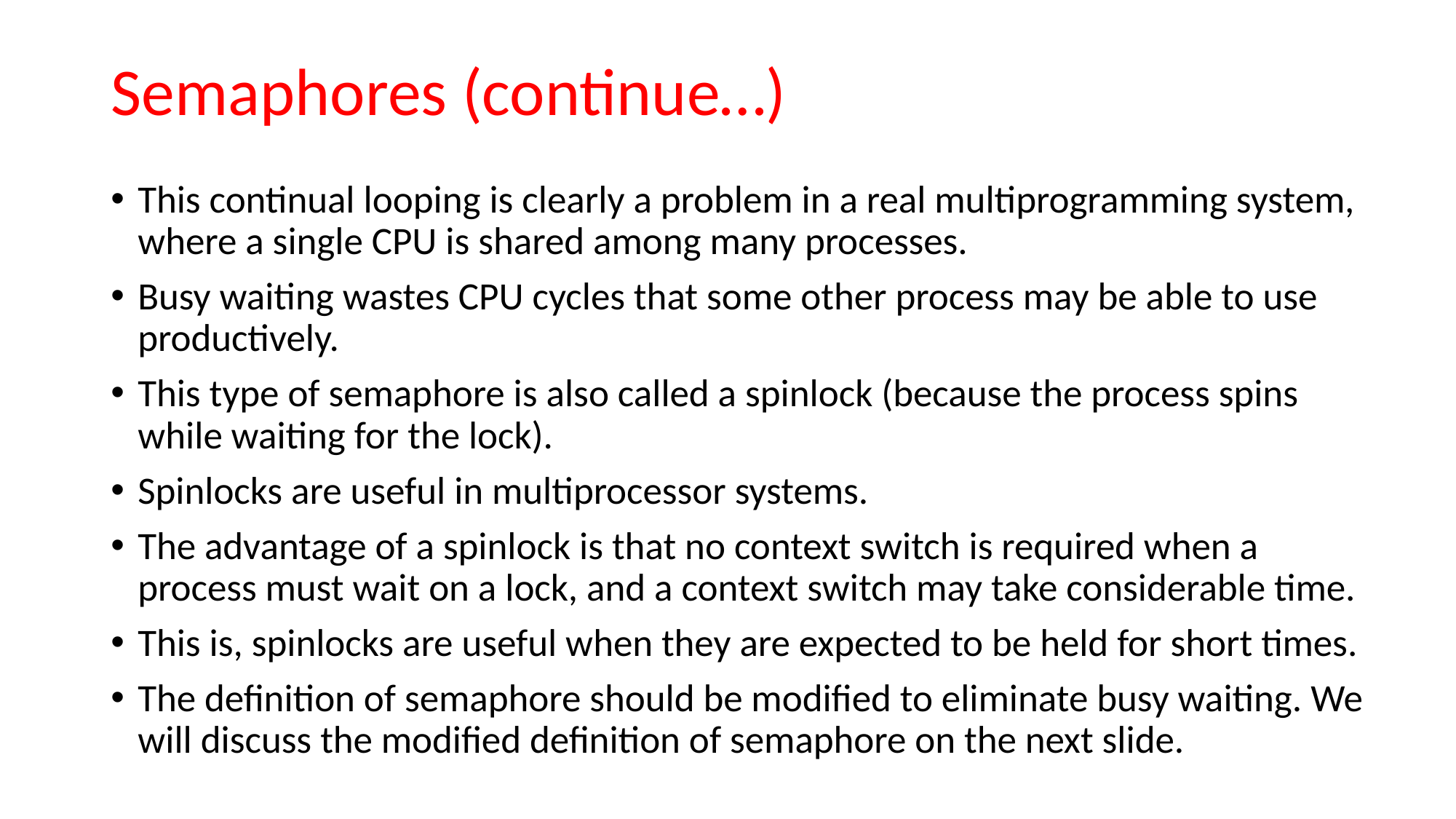

# Semaphores (continue…)
This continual looping is clearly a problem in a real multiprogramming system, where a single CPU is shared among many processes.
Busy waiting wastes CPU cycles that some other process may be able to use productively.
This type of semaphore is also called a spinlock (because the process spins while waiting for the lock).
Spinlocks are useful in multiprocessor systems.
The advantage of a spinlock is that no context switch is required when a process must wait on a lock, and a context switch may take considerable time.
This is, spinlocks are useful when they are expected to be held for short times.
The definition of semaphore should be modified to eliminate busy waiting. We will discuss the modified definition of semaphore on the next slide.